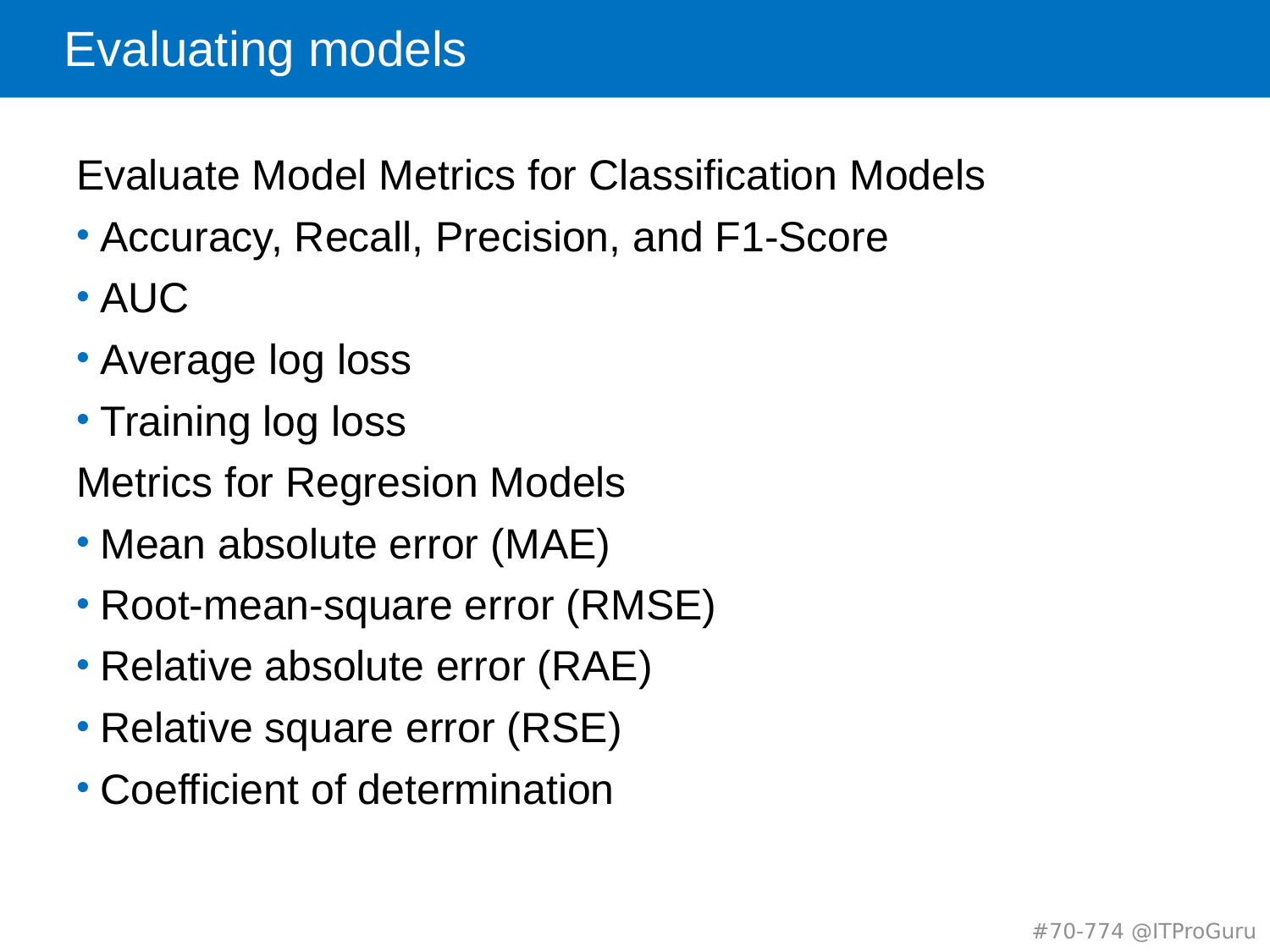

# Evaluating models
Evaluate Model Metrics for Classification Models
Accuracy, Recall, Precision, and F1-Score
AUC
Average log loss
Training log loss
Metrics for Regresion Models
Mean absolute error (MAE)
Root-mean-square error (RMSE)
Relative absolute error (RAE)
Relative square error (RSE)
Coefficient of determination